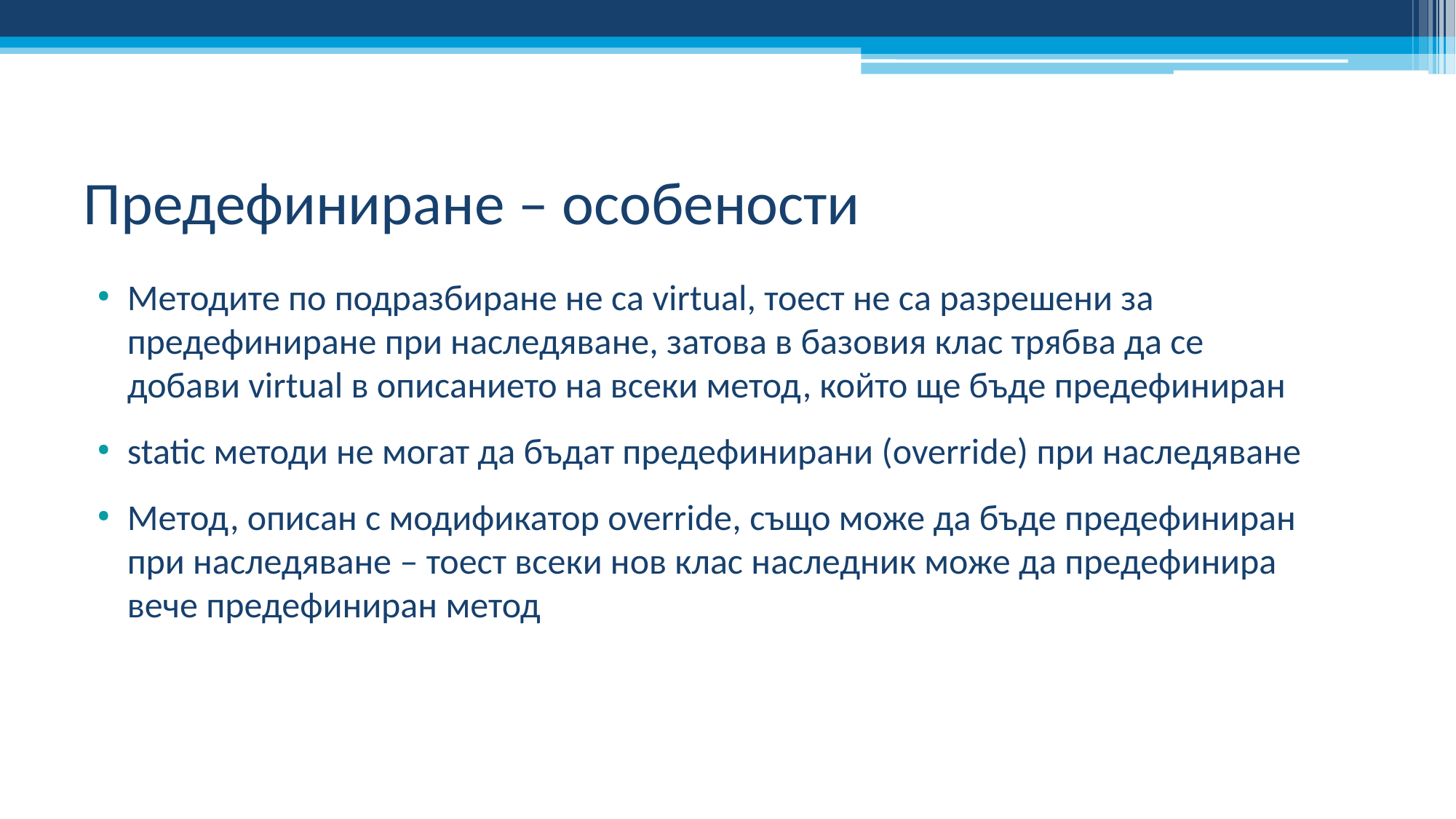

# Предефиниране – особености
Методите по подразбиране не са virtual, тоест не са разрешени за предефиниране при наследяване, затова в базовия клас трябва да се добави virtual в описанието на всеки метод, който ще бъде предефиниран
static методи не могат да бъдат предефинирани (override) при наследяване
Метод, описан с модификатор override, също може да бъде предефиниран при наследяване – тоест всеки нов клас наследник може да предефинира вече предефиниран метод